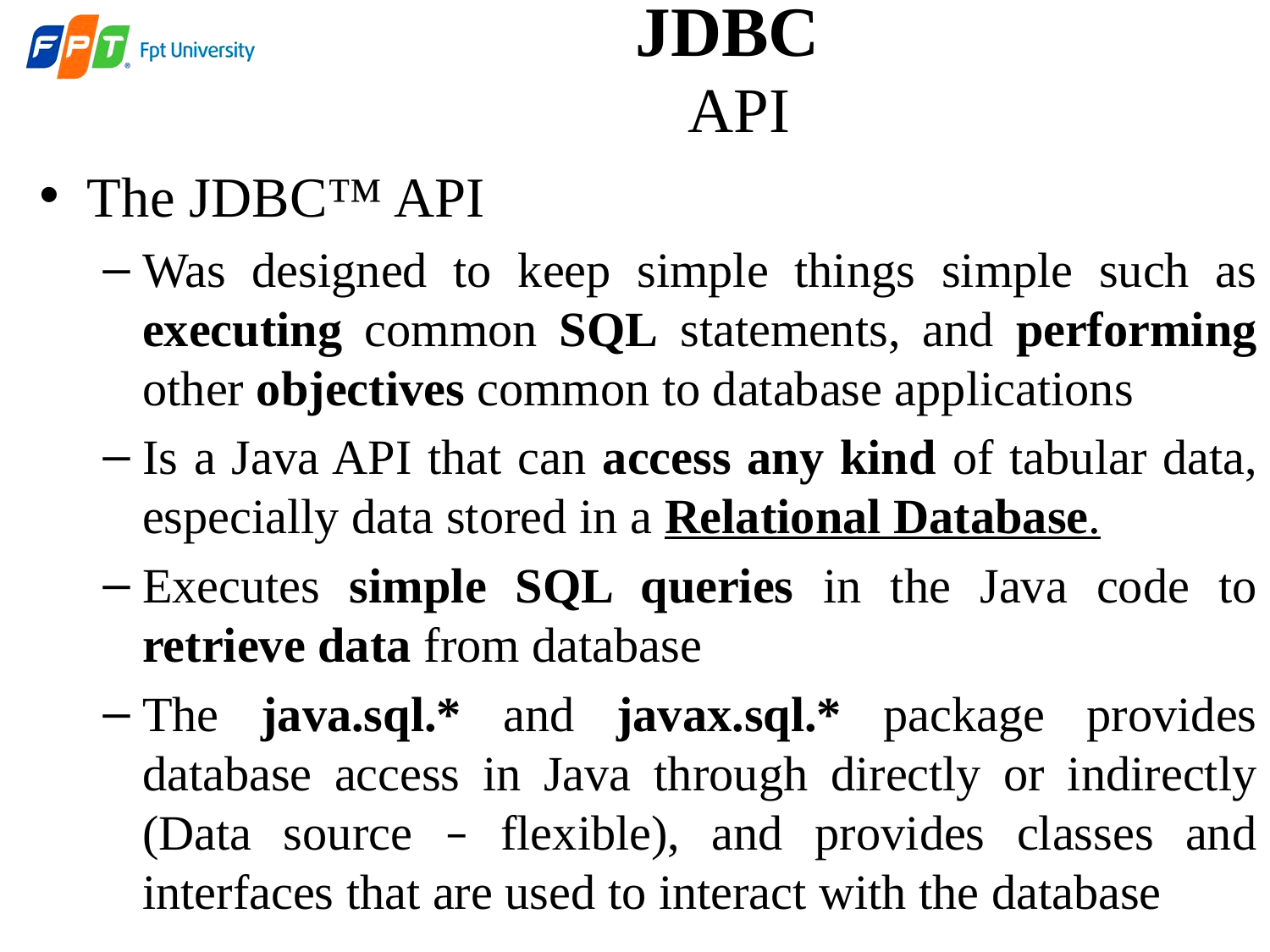

JDBC
 API
The JDBC™ API
Was designed to keep simple things simple such as executing common SQL statements, and performing other objectives common to database applications
Is a Java API that can access any kind of tabular data, especially data stored in a Relational Database.
Executes simple SQL queries in the Java code to retrieve data from database
The java.sql.* and javax.sql.* package provides database access in Java through directly or indirectly (Data source – flexible), and provides classes and interfaces that are used to interact with the database